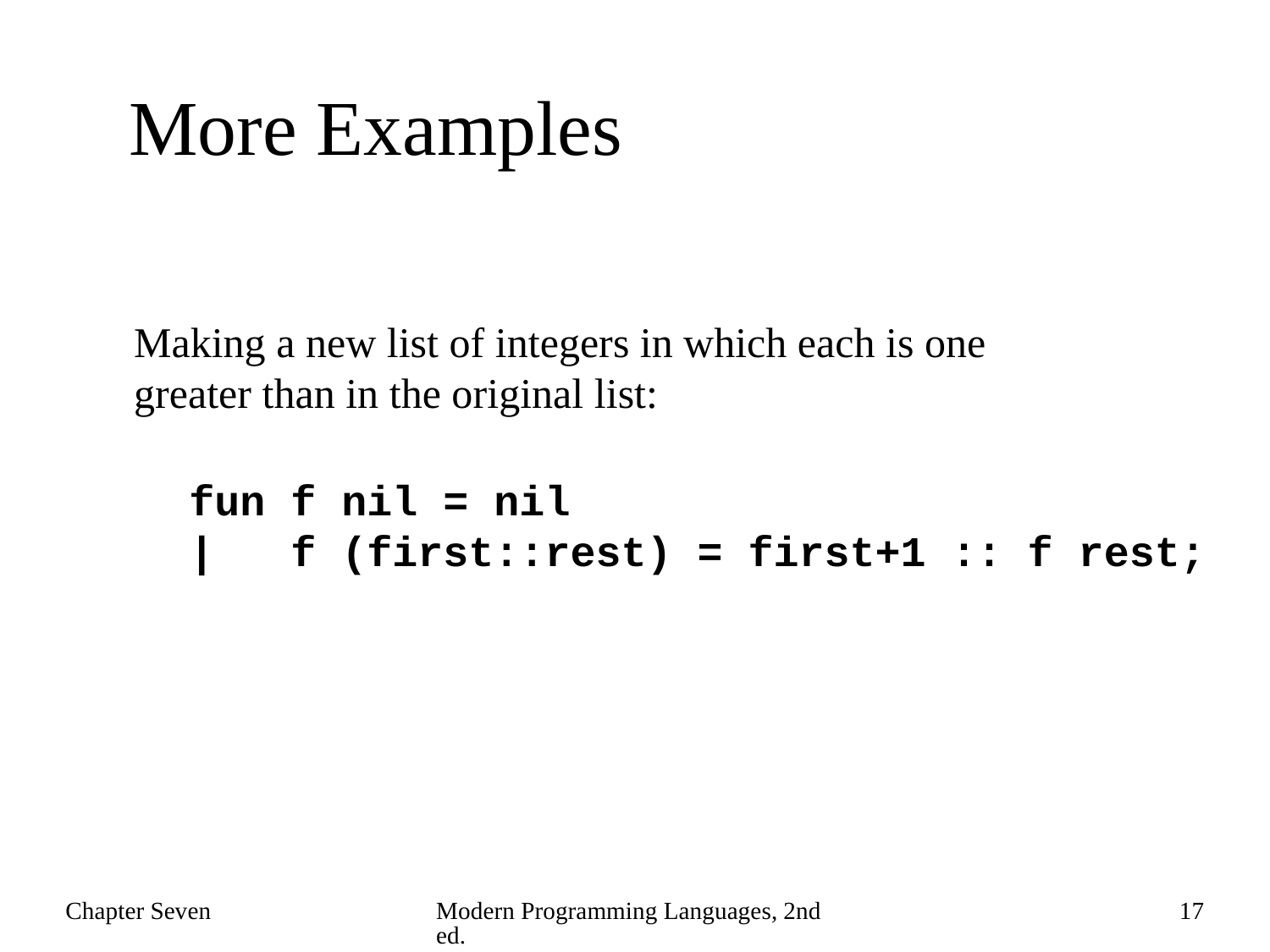

# More Examples
Making a new list of integers in which each is one
greater than in the original list:
fun f nil = nil
|   f (first::rest) = first+1 :: f rest;
Chapter Seven
Modern Programming Languages, 2nd ed.
17